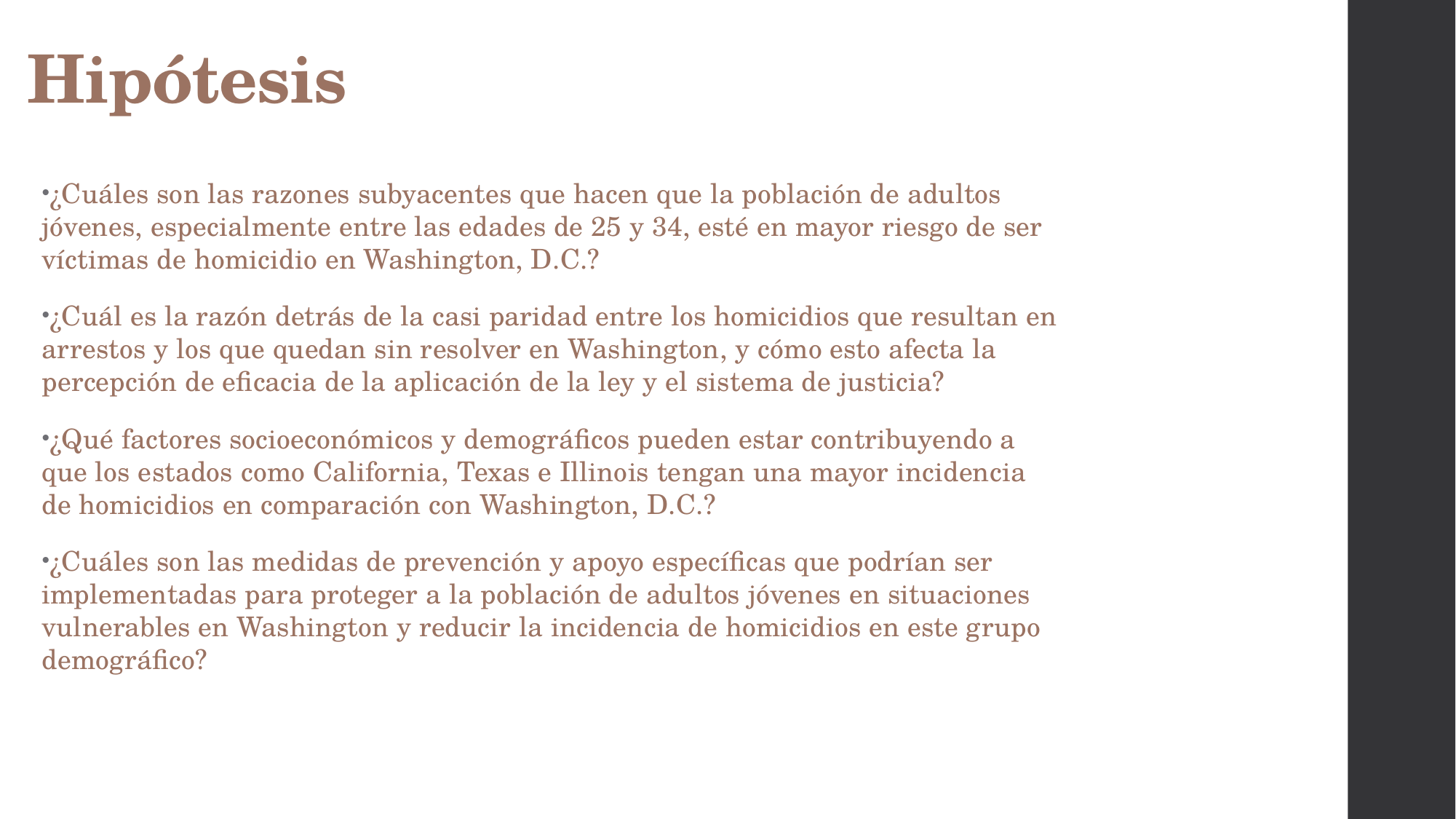

# Hipótesis
¿Cuáles son las razones subyacentes que hacen que la población de adultos jóvenes, especialmente entre las edades de 25 y 34, esté en mayor riesgo de ser víctimas de homicidio en Washington, D.C.?
¿Cuál es la razón detrás de la casi paridad entre los homicidios que resultan en arrestos y los que quedan sin resolver en Washington, y cómo esto afecta la percepción de eficacia de la aplicación de la ley y el sistema de justicia?
¿Qué factores socioeconómicos y demográficos pueden estar contribuyendo a que los estados como California, Texas e Illinois tengan una mayor incidencia de homicidios en comparación con Washington, D.C.?
¿Cuáles son las medidas de prevención y apoyo específicas que podrían ser implementadas para proteger a la población de adultos jóvenes en situaciones vulnerables en Washington y reducir la incidencia de homicidios en este grupo demográfico?